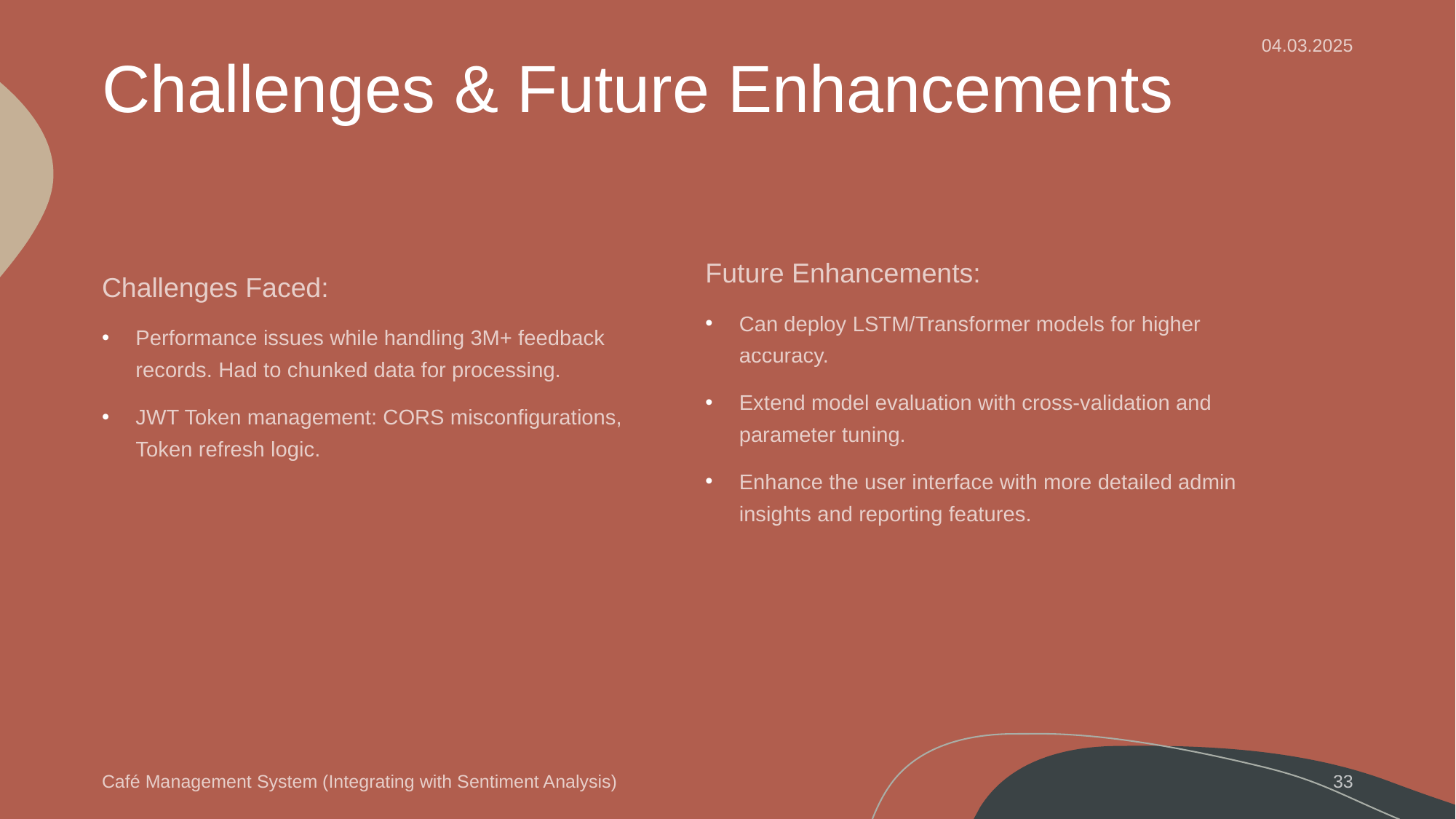

# Challenges & Future Enhancements
04.03.2025
Future Enhancements:
Can deploy LSTM/Transformer models for higher accuracy.
Extend model evaluation with cross-validation and parameter tuning.
Enhance the user interface with more detailed admin insights and reporting features.

Challenges Faced:
Performance issues while handling 3M+ feedback records. Had to chunked data for processing.
JWT Token management: CORS misconfigurations, Token refresh logic.

Café Management System (Integrating with Sentiment Analysis)
33